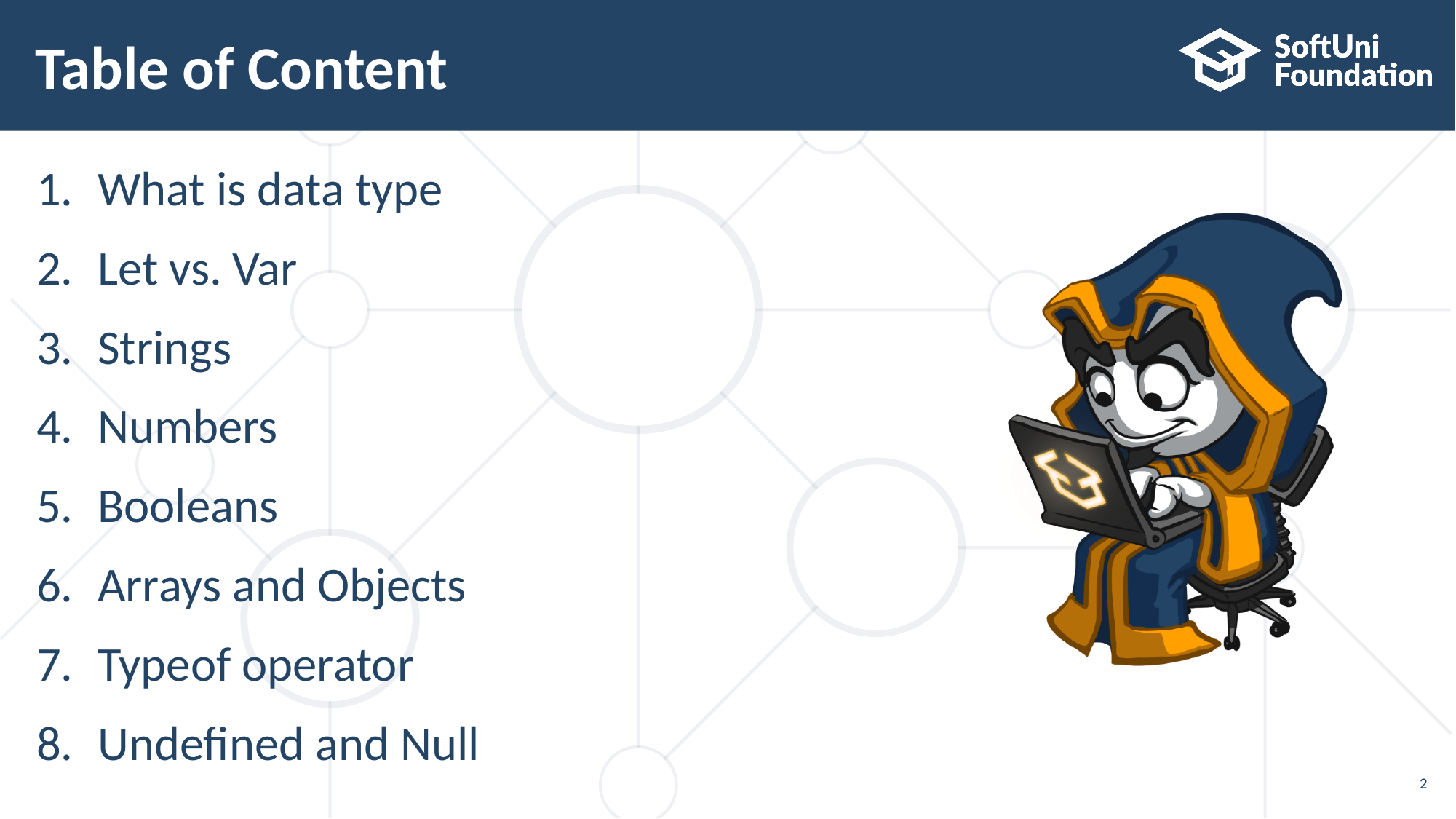

# Table of Content
What is data type
Let vs. Var
Strings
Numbers
Booleans
Arrays and Objects
Typeof operator
Undefined and Null
2